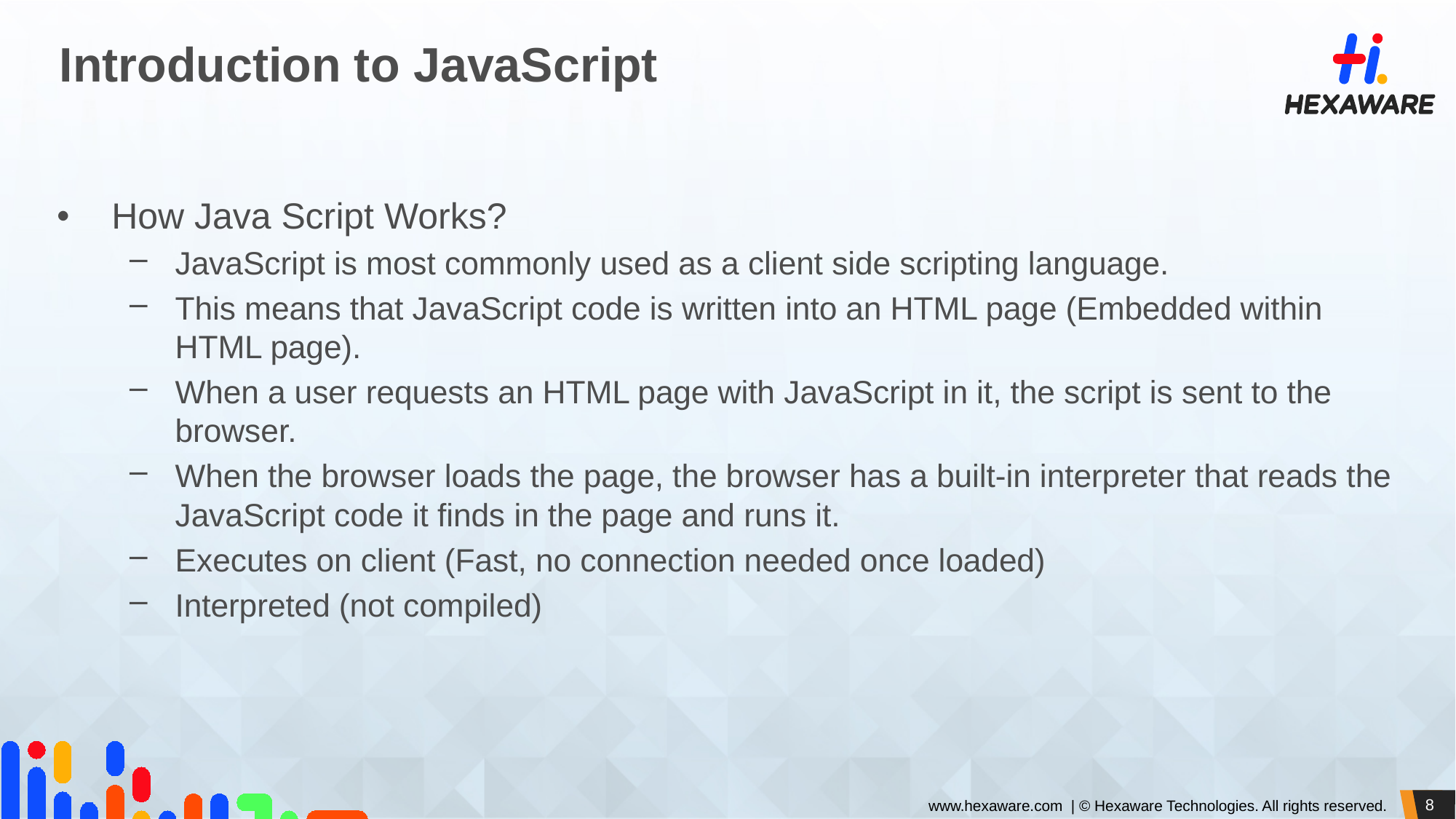

# Introduction to JavaScript
How Java Script Works?
JavaScript is most commonly used as a client side scripting language.
This means that JavaScript code is written into an HTML page (Embedded within HTML page).
When a user requests an HTML page with JavaScript in it, the script is sent to the browser.
When the browser loads the page, the browser has a built-in interpreter that reads the JavaScript code it finds in the page and runs it.
Executes on client (Fast, no connection needed once loaded)
Interpreted (not compiled)